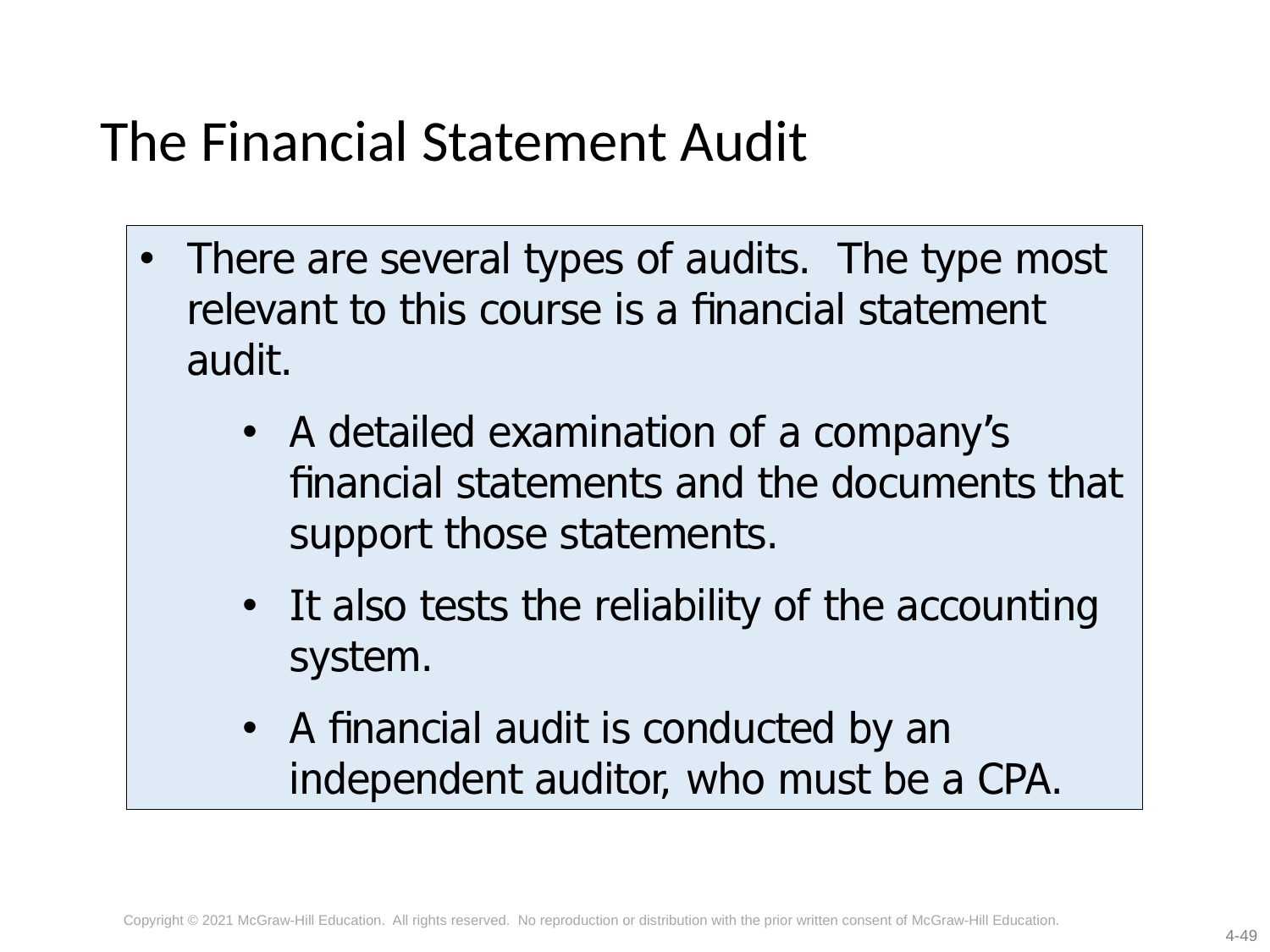

# The Financial Statement Audit
There are several types of audits.  The type most relevant to this course is a financial statement audit.
A detailed examination of a company’s financial statements and the documents that support those statements.
It also tests the reliability of the accounting system.
A financial audit is conducted by an independent auditor, who must be a CPA.